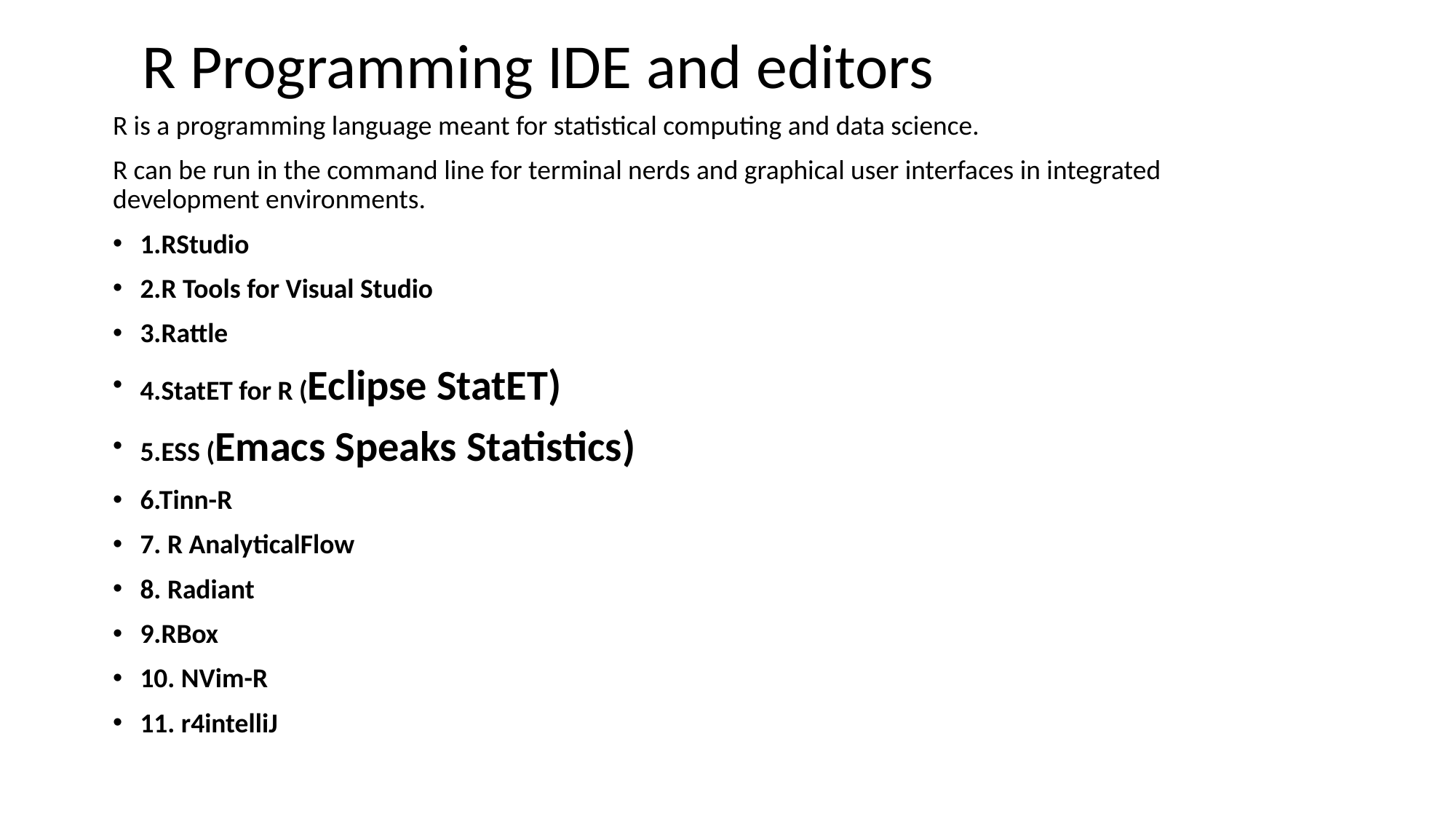

# R Programming IDE and editors
R is a programming language meant for statistical computing and data science.
R can be run in the command line for terminal nerds and graphical user interfaces in integrated development environments.
1.RStudio
2.R Tools for Visual Studio
3.Rattle
4.StatET for R (Eclipse StatET)
5.ESS (Emacs Speaks Statistics)
6.Tinn-R
7. R AnalyticalFlow
8. Radiant
9.RBox
10. NVim-R
11. r4intelliJ